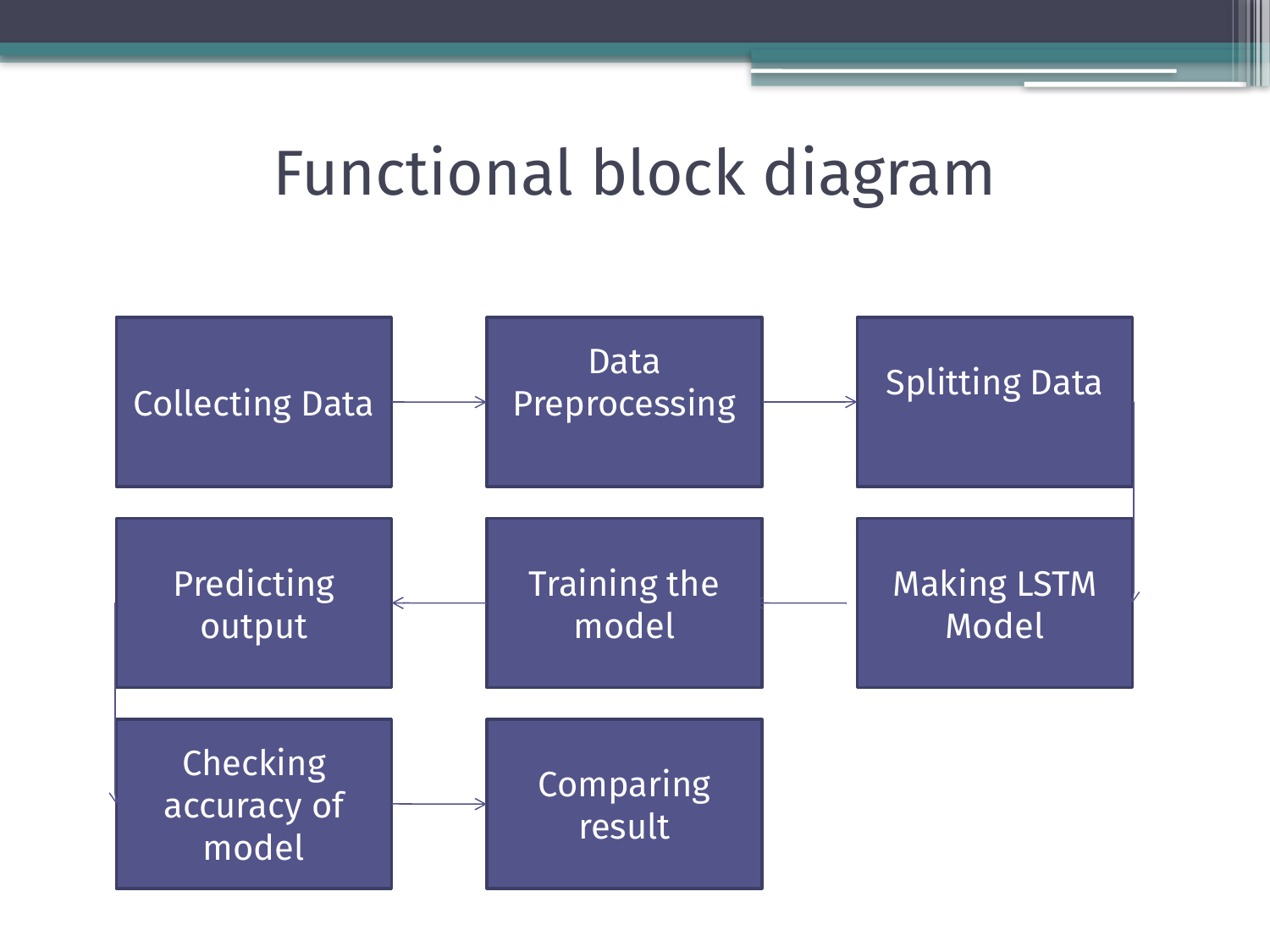

# Functional block diagram
Collecting Data
Data Preprocessing

Splitting Data

Predicting output
Training the model
Making LSTM Model
Checking accuracy of model
Comparing result